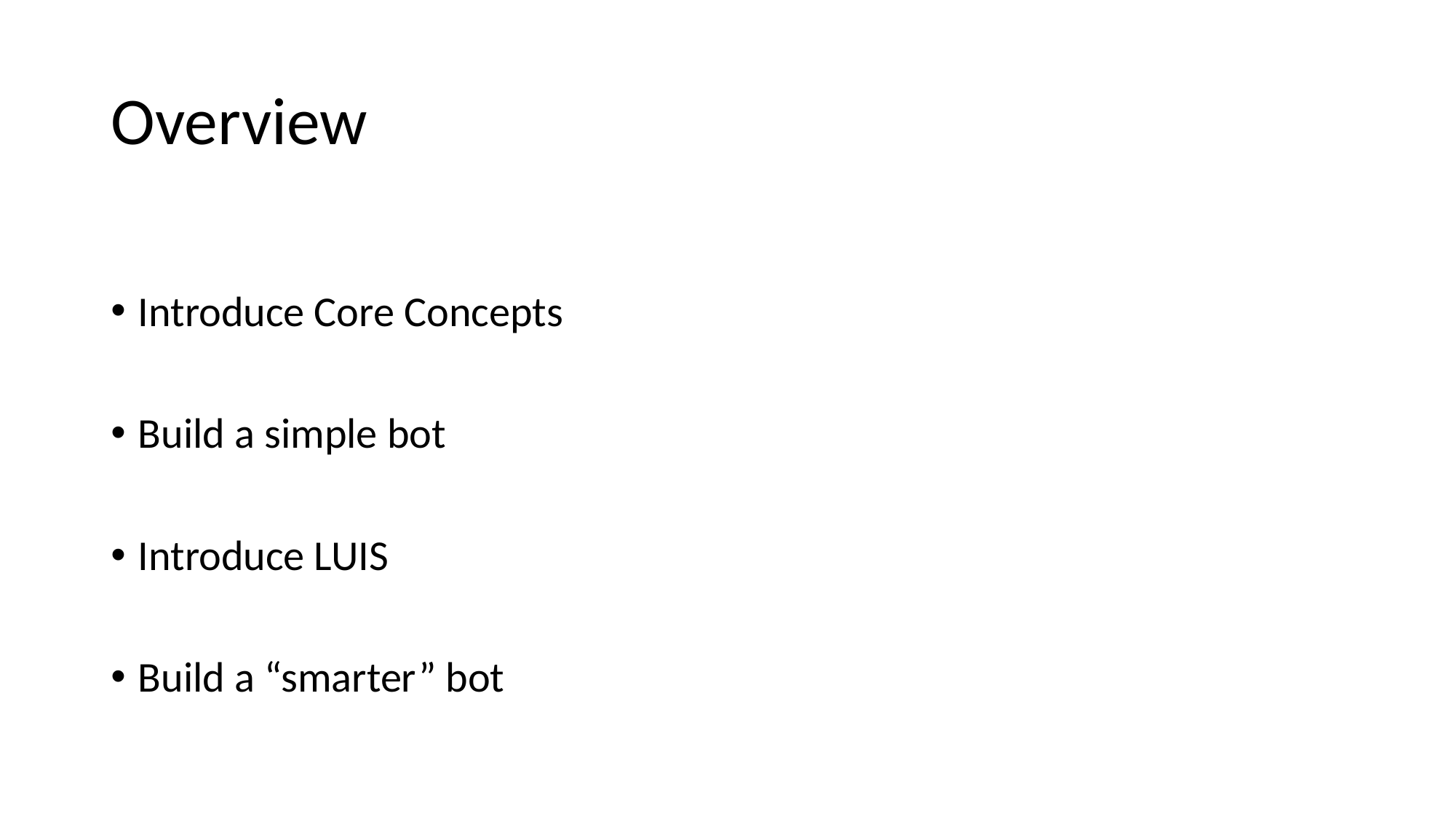

# Overview

Introduce Core Concepts

Build a simple bot

Introduce LUIS

Build a “smarter” bot